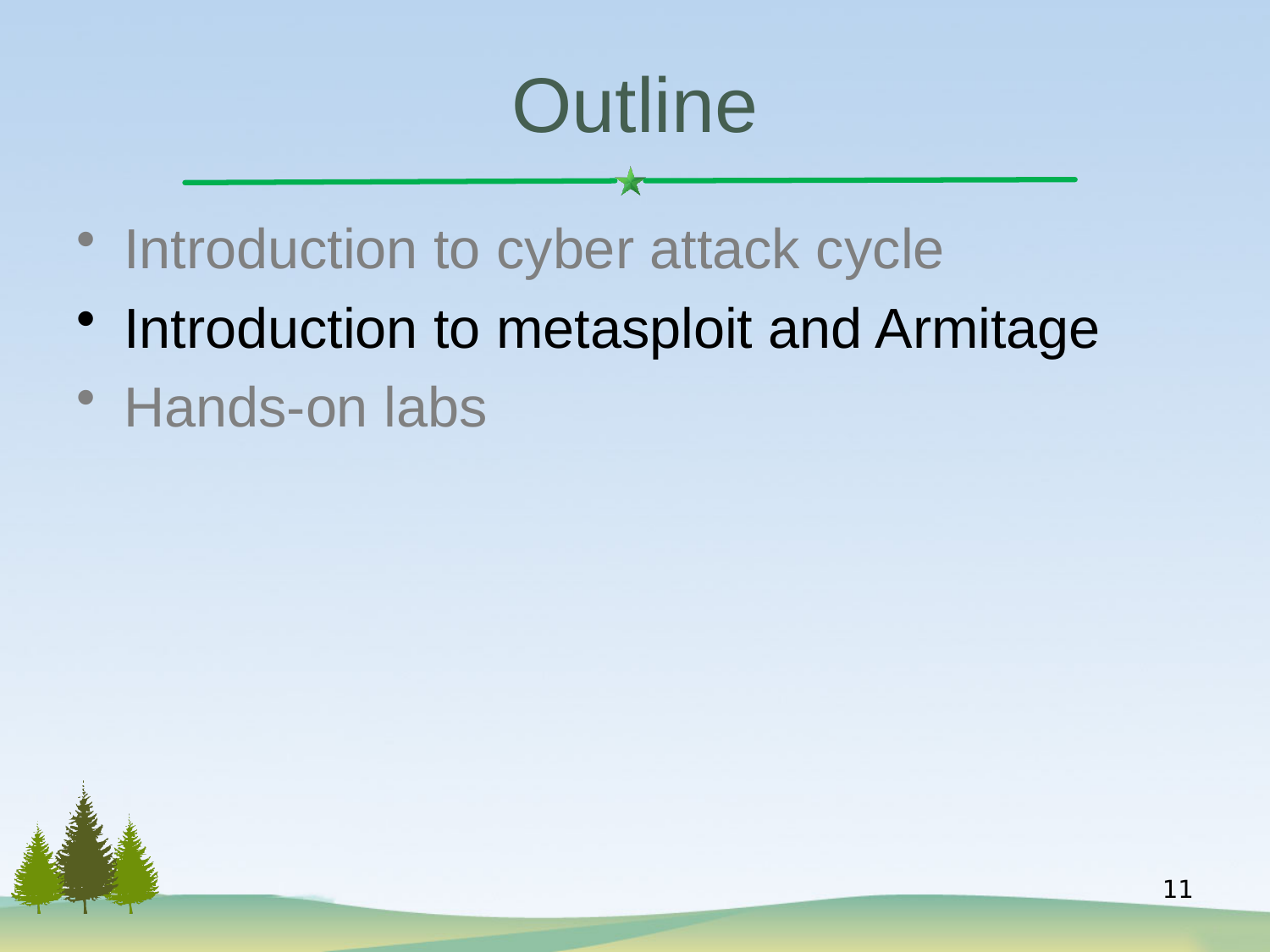

# Outline
Introduction to cyber attack cycle
Introduction to metasploit and Armitage
Hands-on labs
11